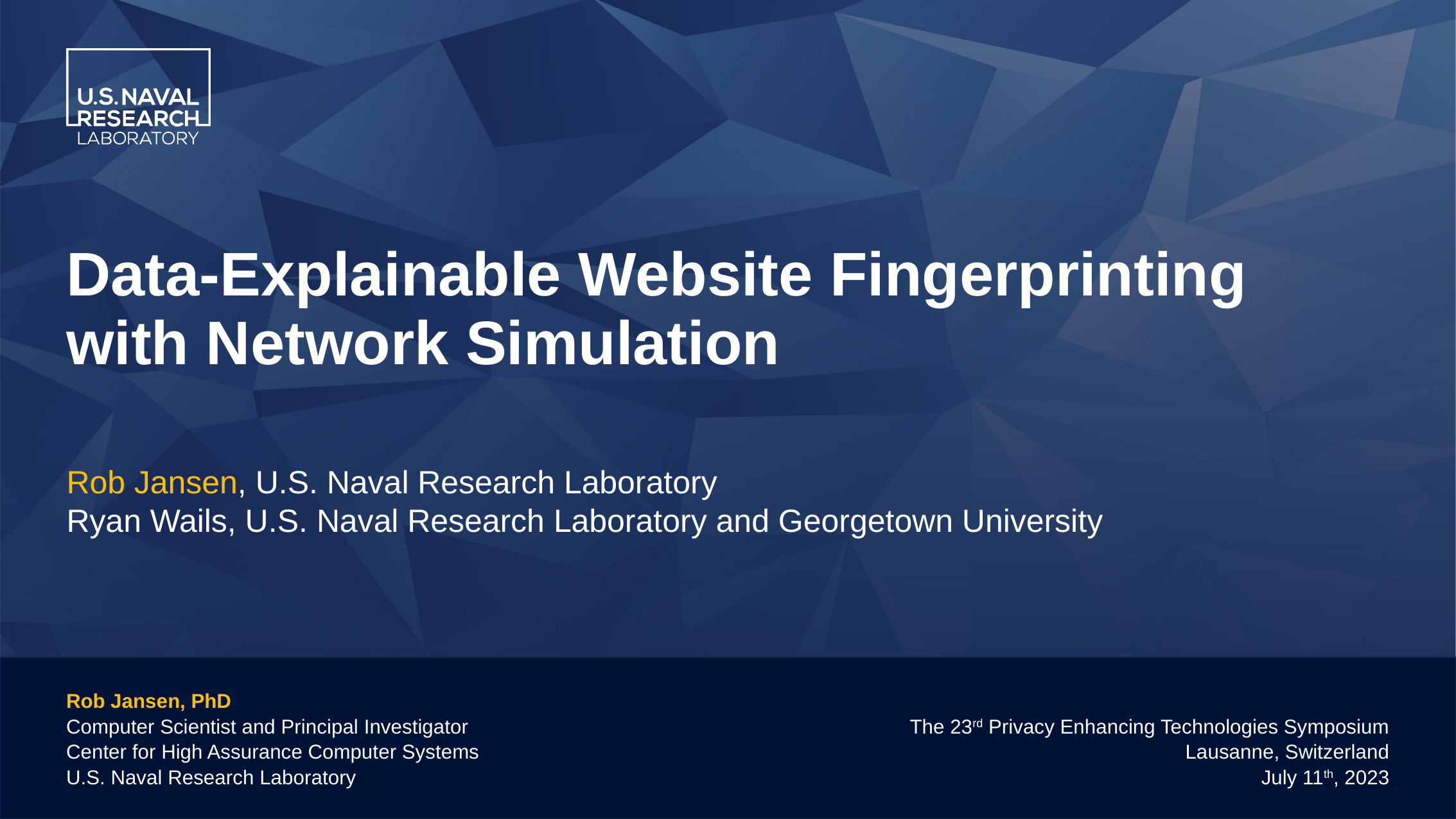

# Data-Explainable Website Fingerprinting with Network Simulation
Rob Jansen, U.S. Naval Research Laboratory
Ryan Wails, U.S. Naval Research Laboratory and Georgetown University
Rob Jansen, PhD
Computer Scientist and Principal Investigator
Center for High Assurance Computer Systems
U.S. Naval Research Laboratory
The 23rd Privacy Enhancing Technologies Symposium
Lausanne, Switzerland
July 11th, 2023